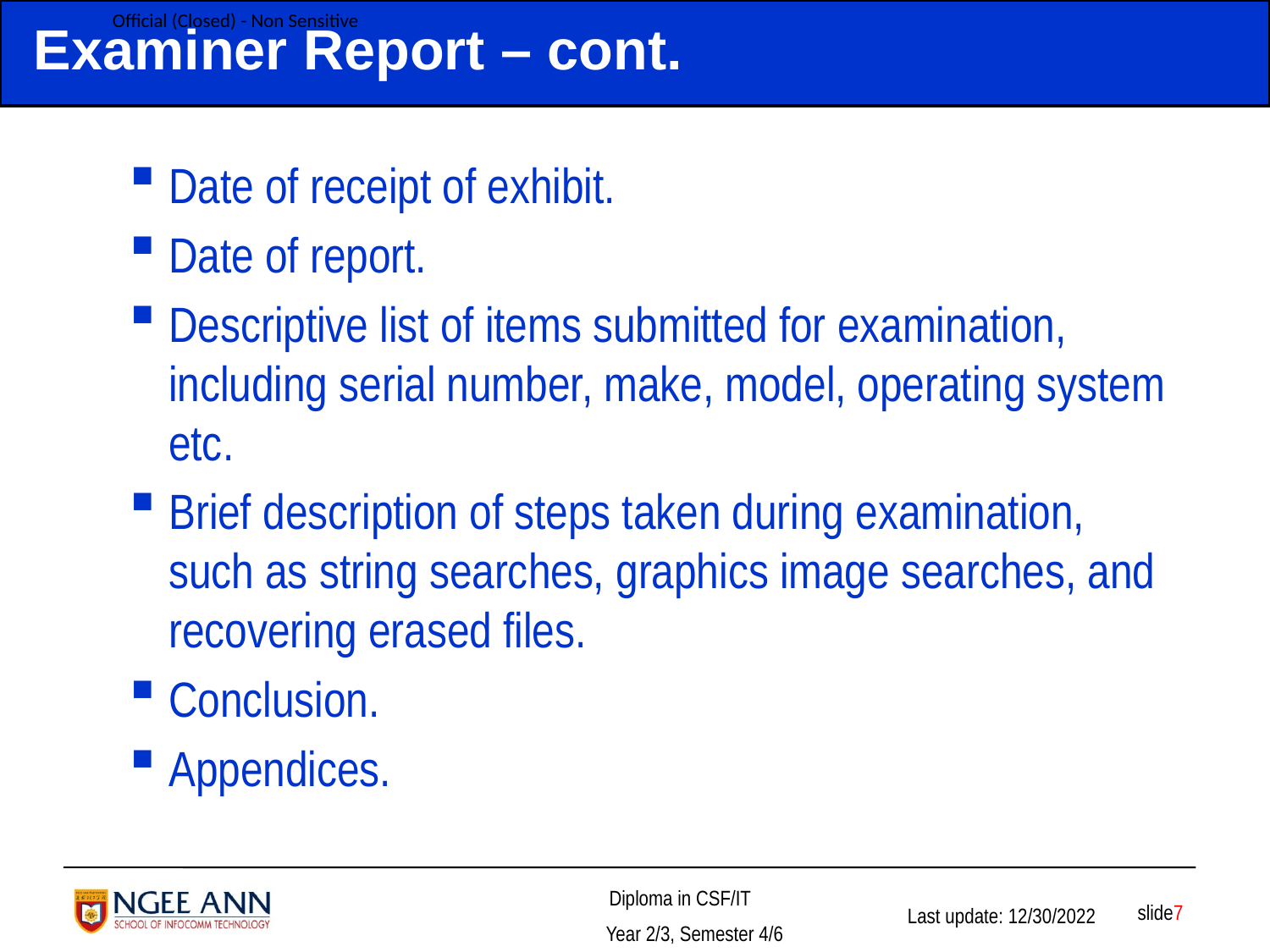

# Examiner Report – cont.
Date of receipt of exhibit.
Date of report.
Descriptive list of items submitted for examination, including serial number, make, model, operating system etc.
Brief description of steps taken during examination, such as string searches, graphics image searches, and recovering erased files.
Conclusion.
Appendices.

    slide7